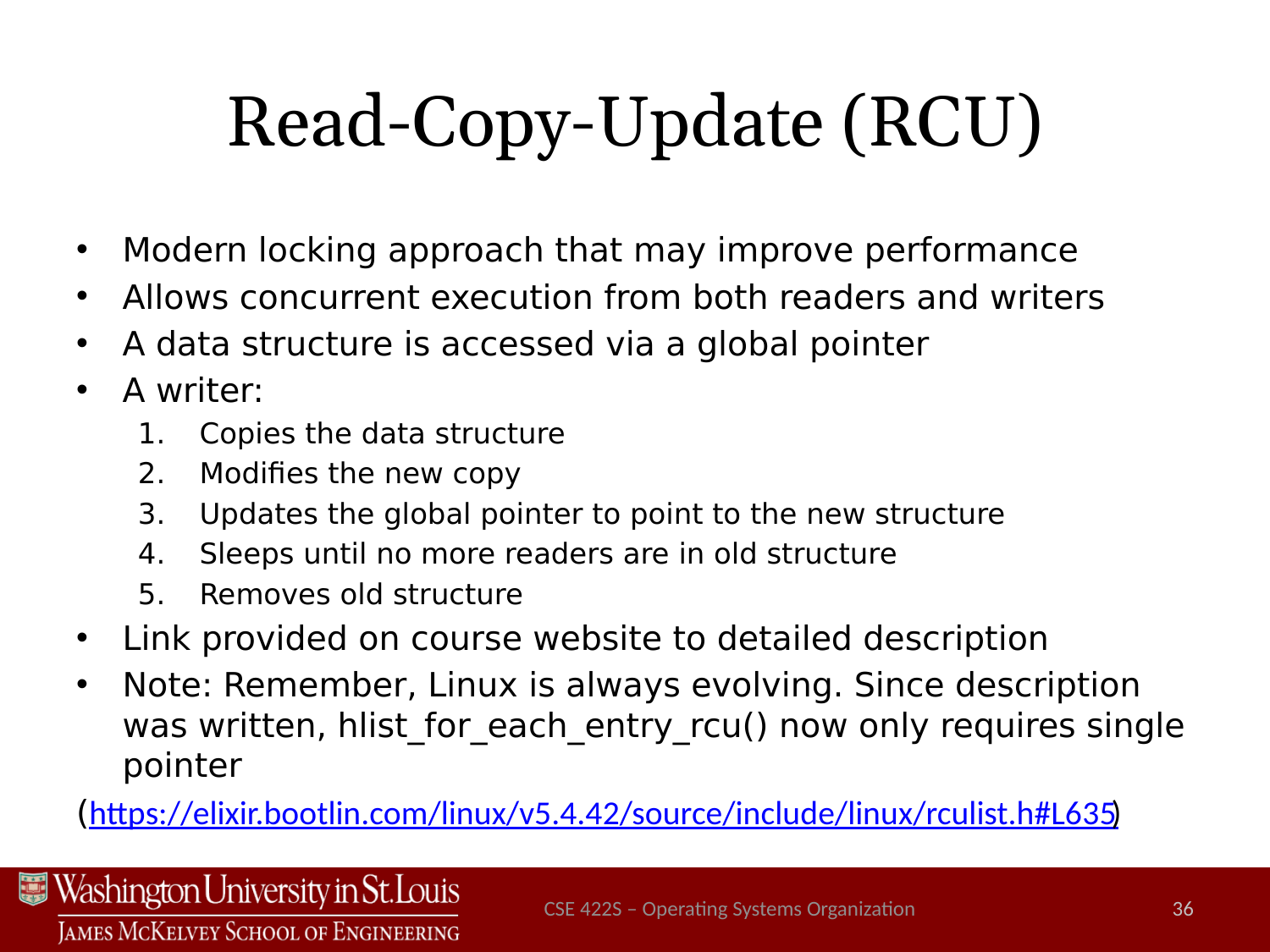

# Read-Copy-Update (RCU)
Modern locking approach that may improve performance
Allows concurrent execution from both readers and writers
A data structure is accessed via a global pointer
A writer:
Copies the data structure
Modifies the new copy
Updates the global pointer to point to the new structure
Sleeps until no more readers are in old structure
Removes old structure
Link provided on course website to detailed description
Note: Remember, Linux is always evolving. Since description was written, hlist_for_each_entry_rcu() now only requires single pointer
(https://elixir.bootlin.com/linux/v5.4.42/source/include/linux/rculist.h#L635)
CSE 422S – Operating Systems Organization
36